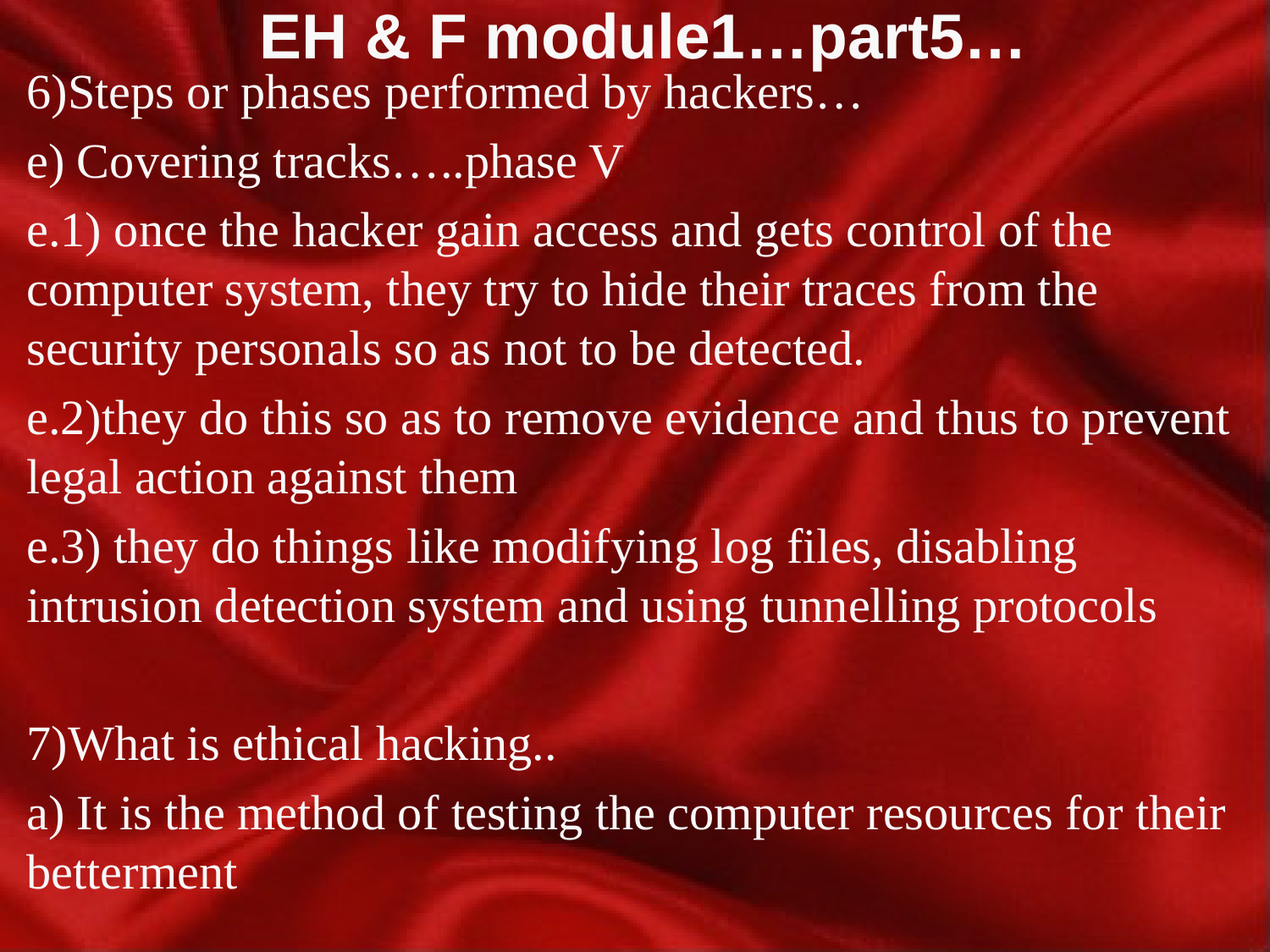

# EH & F module1…part5…
6)Steps or phases performed by hackers…
e) Covering tracks…..phase V
e.1) once the hacker gain access and gets control of the computer system, they try to hide their traces from the security personals so as not to be detected.
e.2)they do this so as to remove evidence and thus to prevent legal action against them
e.3) they do things like modifying log files, disabling intrusion detection system and using tunnelling protocols

7)What is ethical hacking..
a) It is the method of testing the computer resources for their betterment